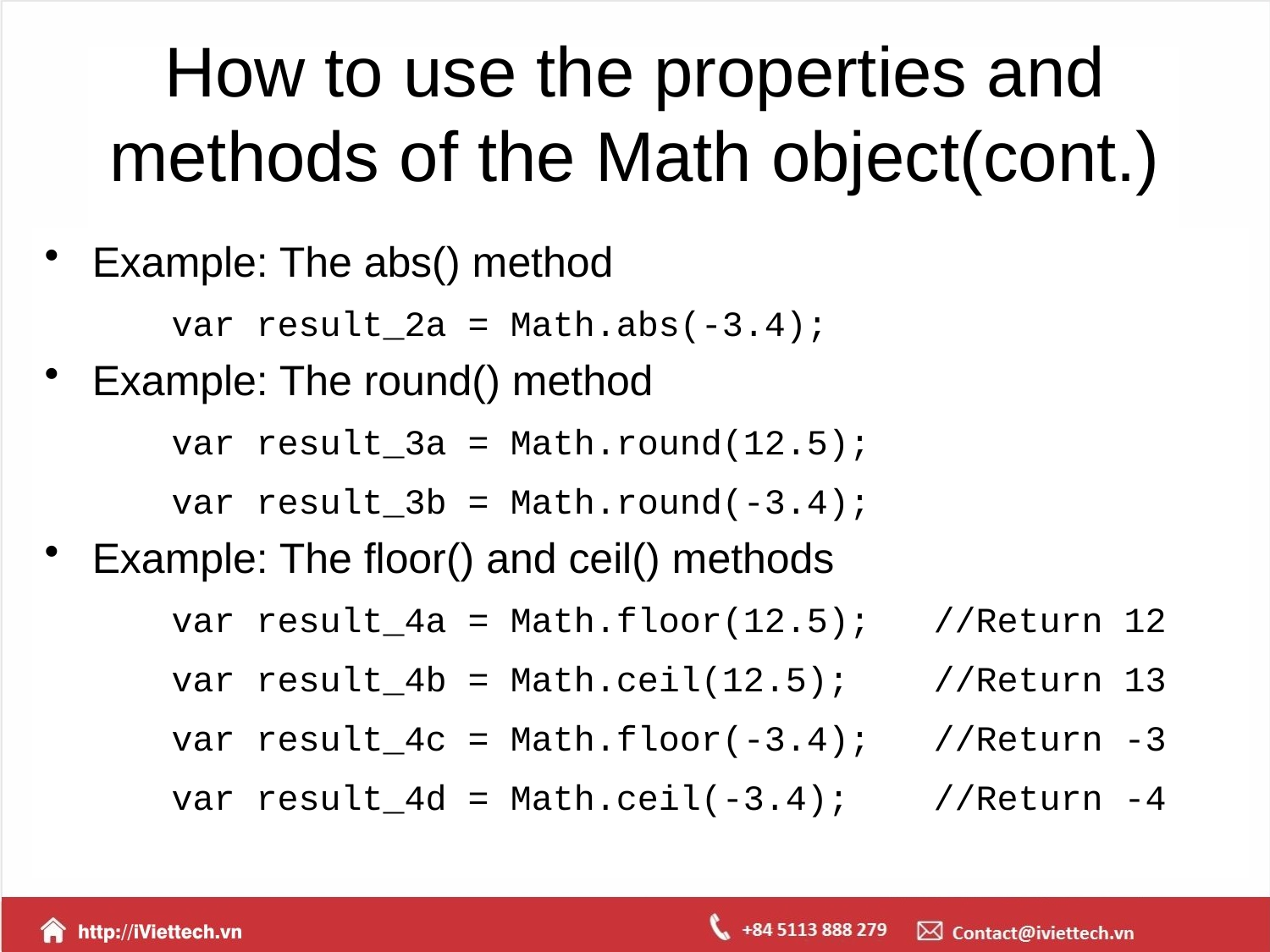

# How to use the properties and methods of the Math object(cont.)
Example: The abs() method
	var result_2a = Math.abs(-3.4);
Example: The round() method
	var result_3a = Math.round(12.5);
	var result_3b = Math.round(-3.4);
Example: The floor() and ceil() methods
	var result_4a = Math.floor(12.5);	//Return 12
	var result_4b = Math.ceil(12.5);   	//Return 13
	var result_4c = Math.floor(-3.4);	//Return -3
	var result_4d = Math.ceil(-3.4);	//Return -4